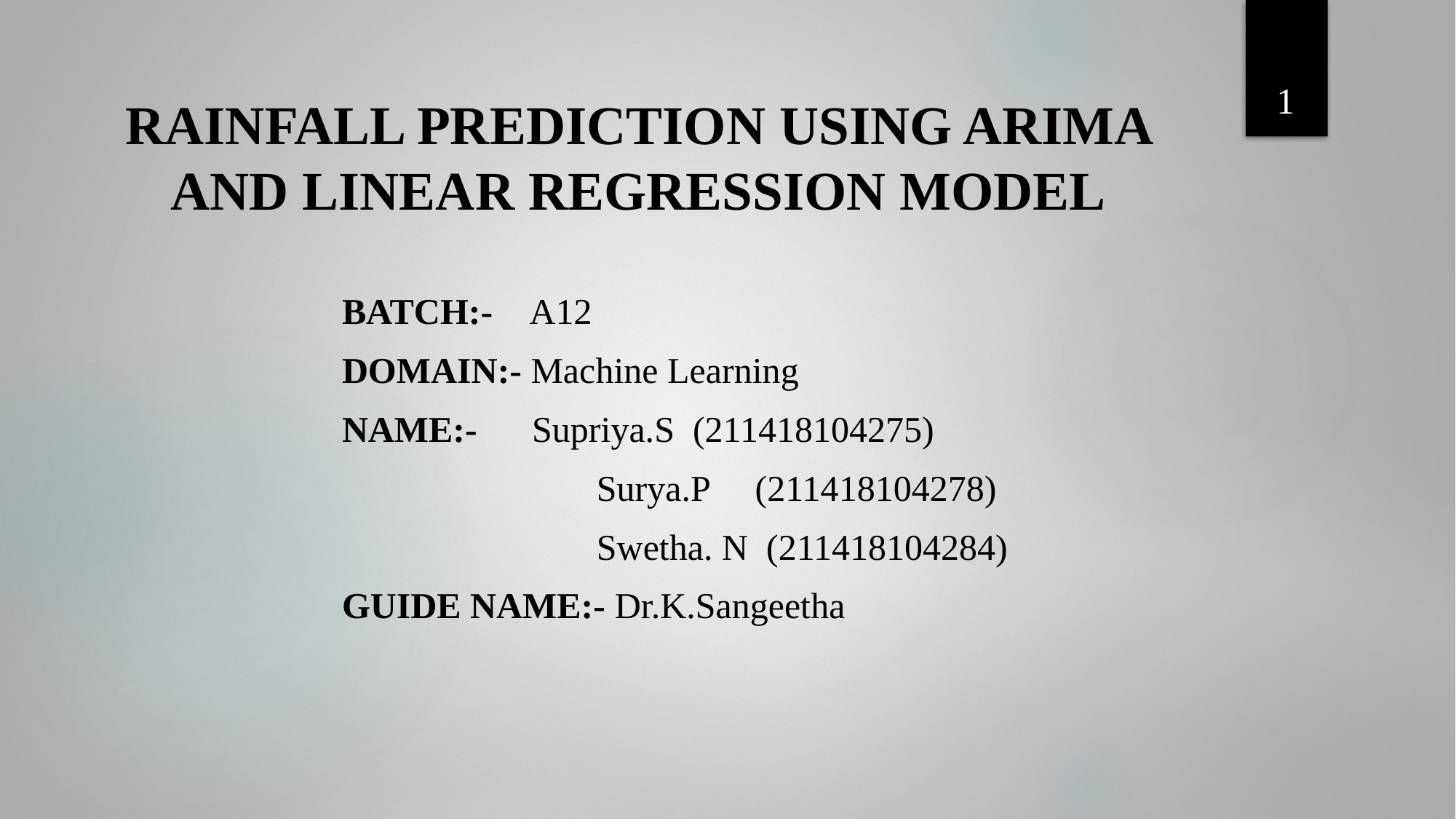

1
# RAINFALL PREDICTION USING ARIMA AND LINEAR REGRESSION MODEL
BATCH:-    A12
DOMAIN:- Machine Learning
NAME:-      Supriya.S  (211418104275)
	                Surya.P     (211418104278)
	                Swetha. N  (211418104284)
GUIDE NAME:- Dr.K.Sangeetha